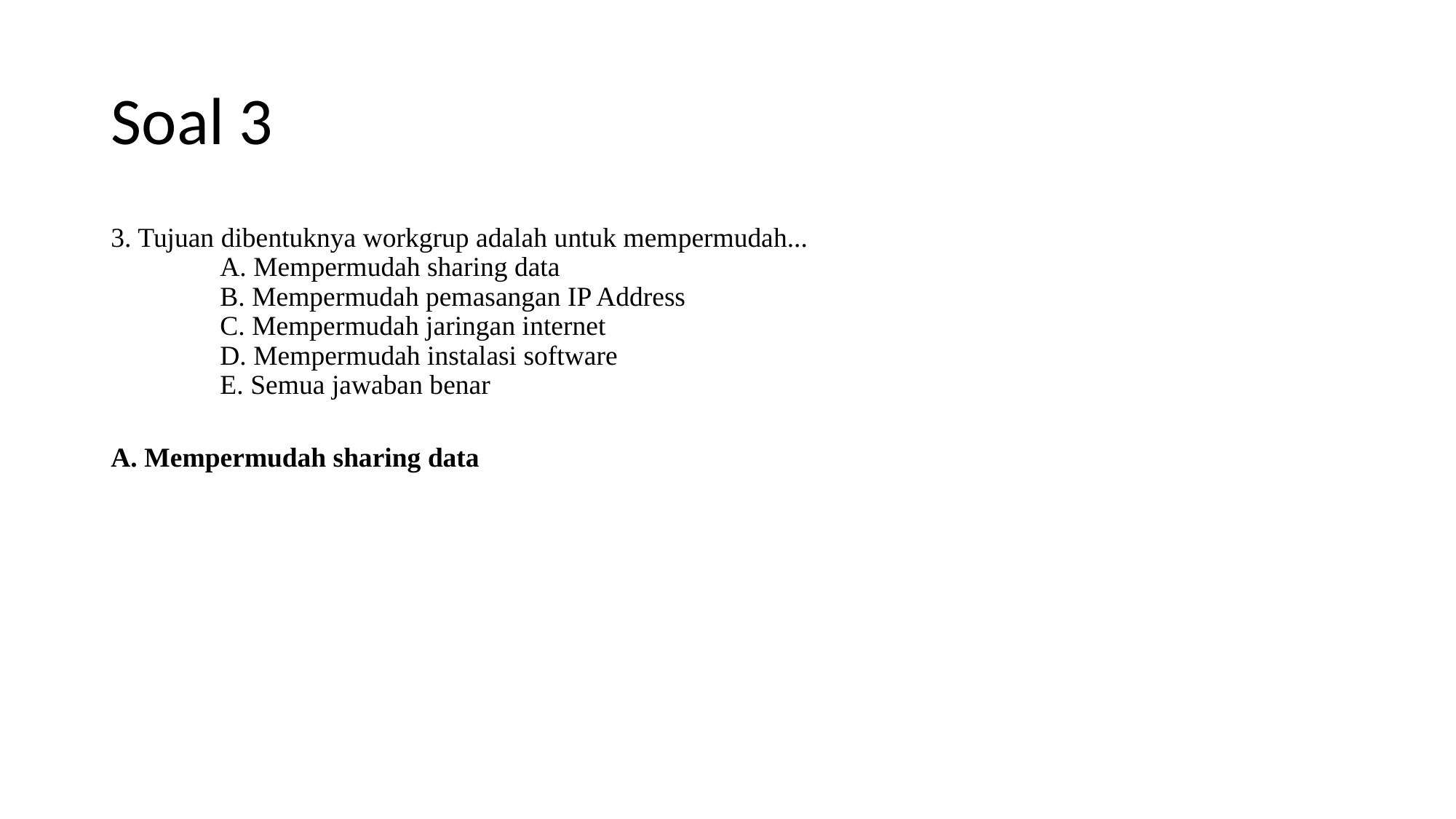

# Soal 3
3. Tujuan dibentuknya workgrup adalah untuk mempermudah...
	A. Mempermudah sharing data
	B. Mempermudah pemasangan IP Address
	C. Mempermudah jaringan internet
	D. Mempermudah instalasi software
	E. Semua jawaban benar
A. Mempermudah sharing data